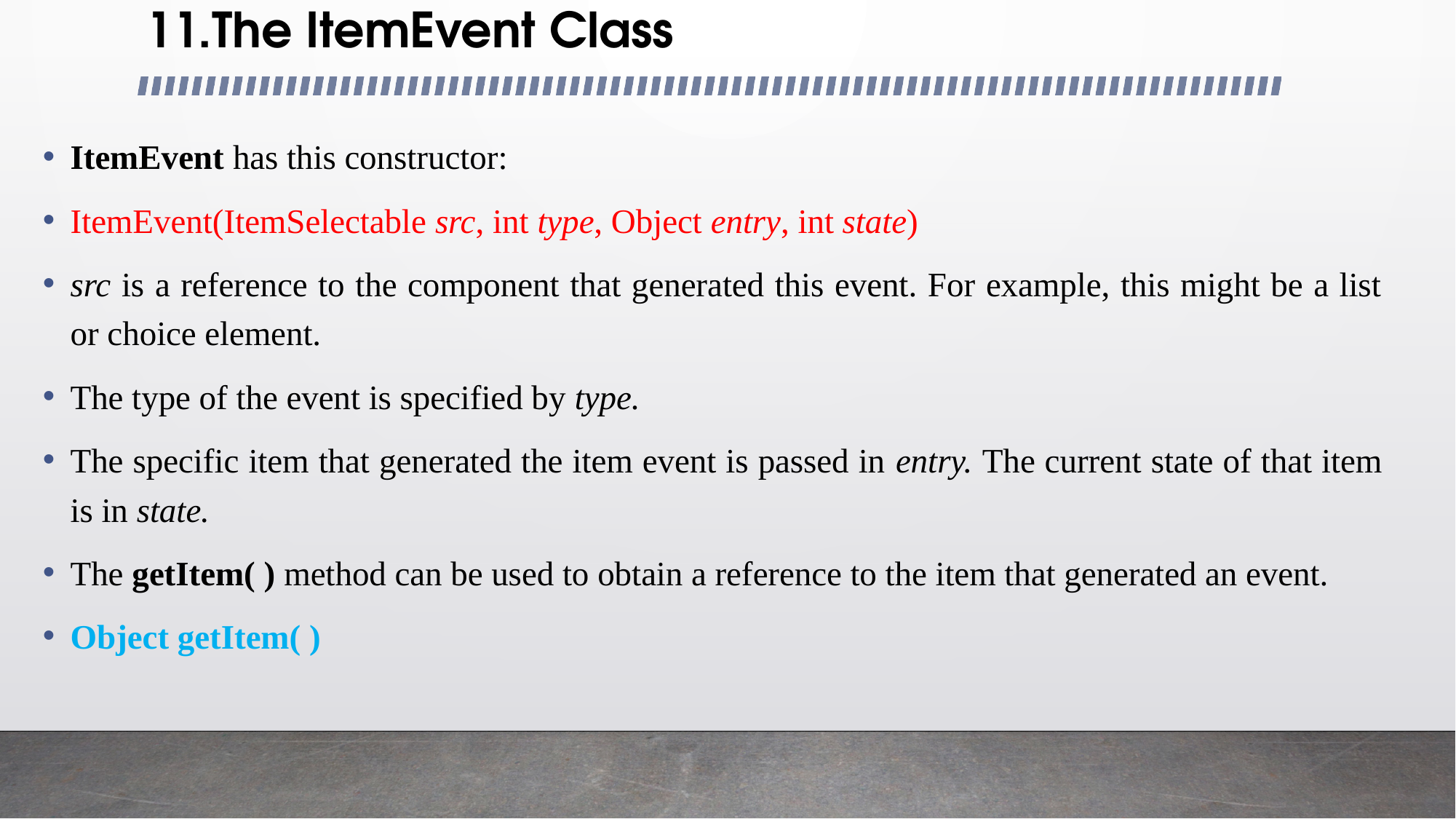

# 11.The ItemEvent Class

ItemEvent has this constructor:
ItemEvent(ItemSelectable src, int type, Object entry, int state)
src is a reference to the component that generated this event. For example, this might be a list or choice element.
The type of the event is specified by type.
The specific item that generated the item event is passed in entry. The current state of that item is in state.
The getItem( ) method can be used to obtain a reference to the item that generated an event.
Object getItem( )